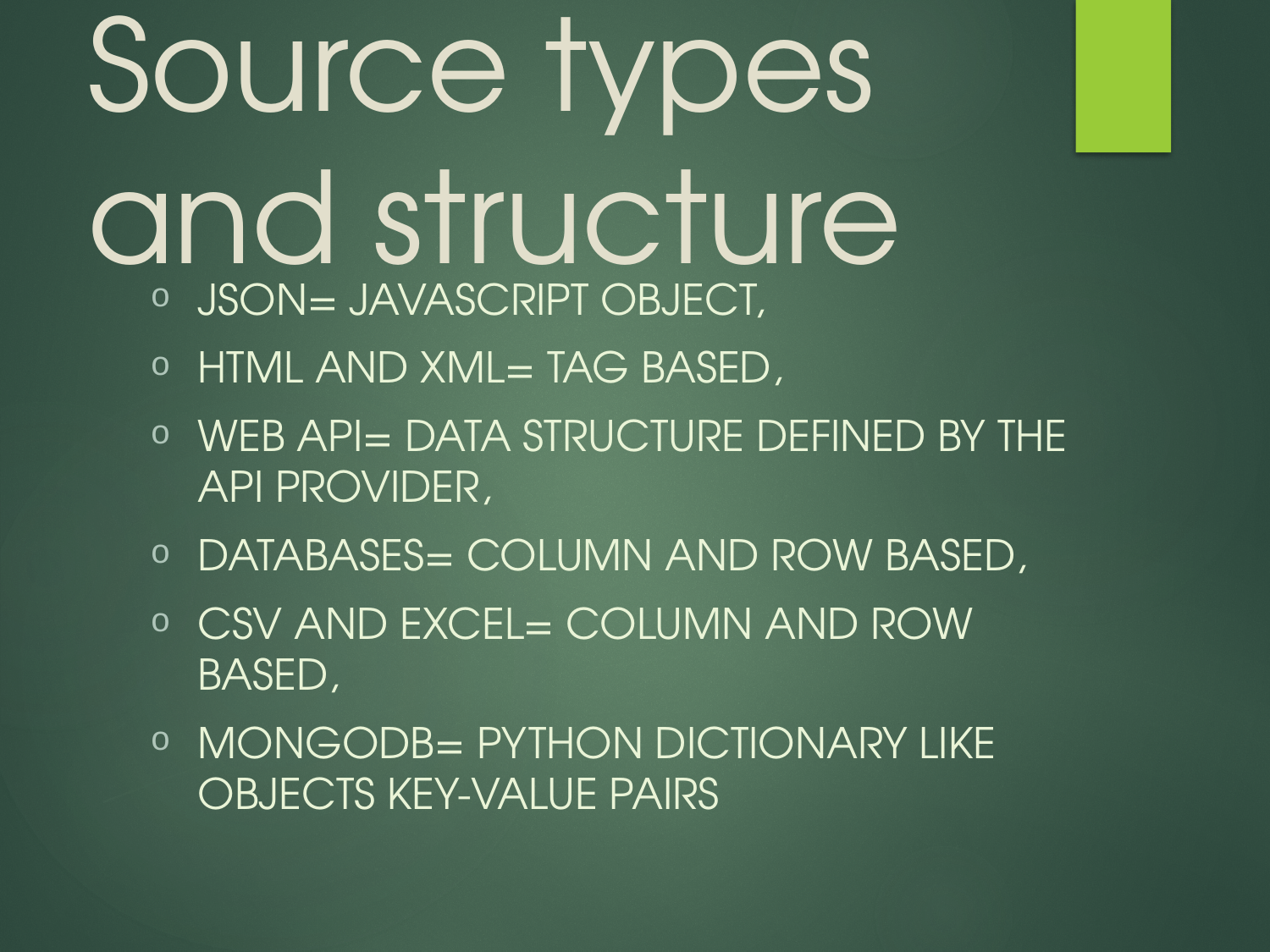

# Source types and structure
JSON= JavaScript Object,
HTML and XML= Tag based,
Web API= Data structure Defined by the API provider,
Databases= Column and row based,
CSV and excel= Column and Row based,
MongoDB= Python dictionary like objects key-value pairs